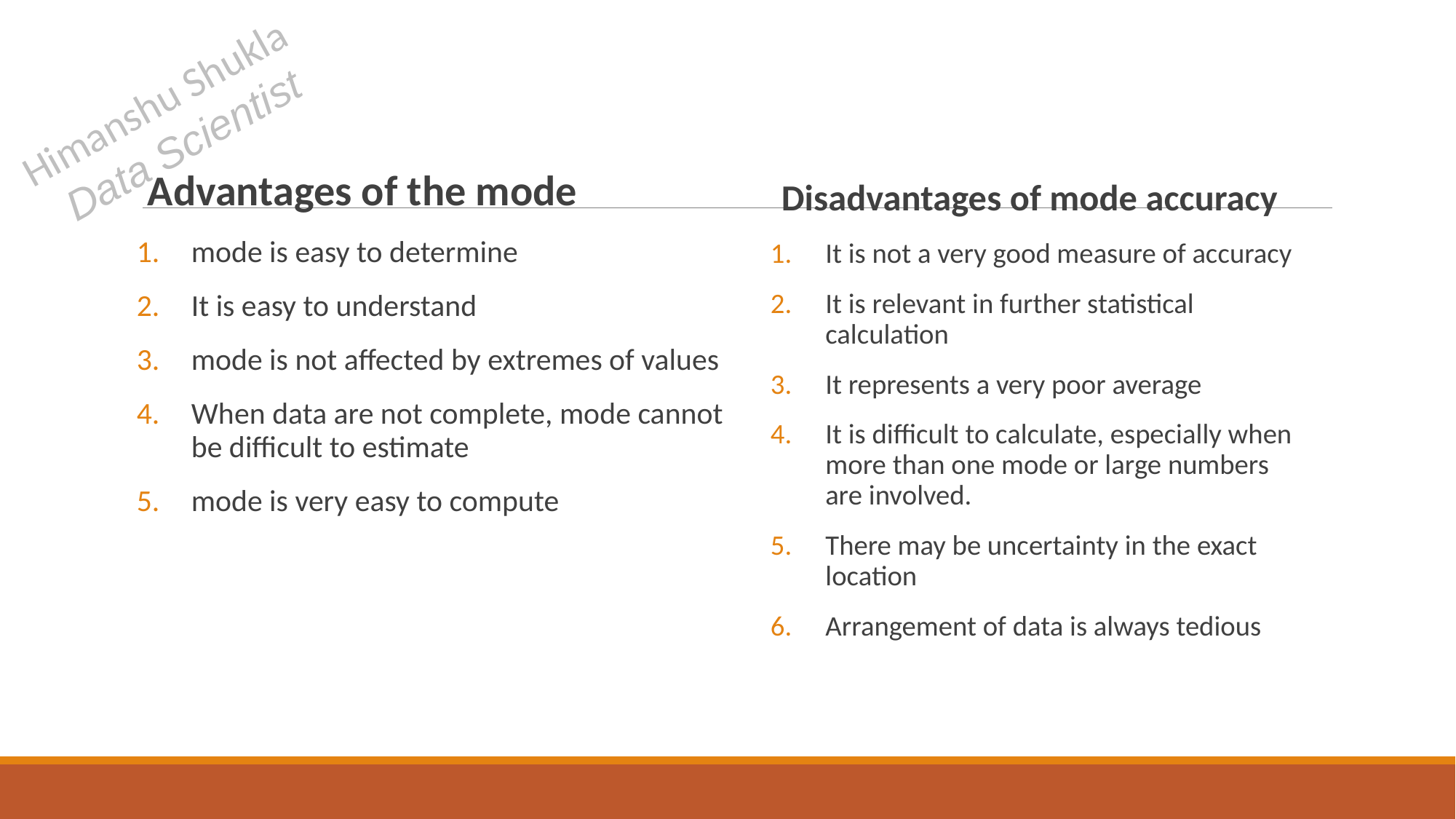

Himanshu Shukla
Data Scientist
Advantages of the mode
mode is easy to determine
It is easy to understand
mode is not affected by extremes of values
When data are not complete, mode cannot be difficult to estimate
mode is very easy to compute
Disadvantages of mode accuracy
It is not a very good measure of accuracy
It is relevant in further statistical calculation
It represents a very poor average
It is difficult to calculate, especially when more than one mode or large numbers are involved.
There may be uncertainty in the exact location
Arrangement of data is always tedious